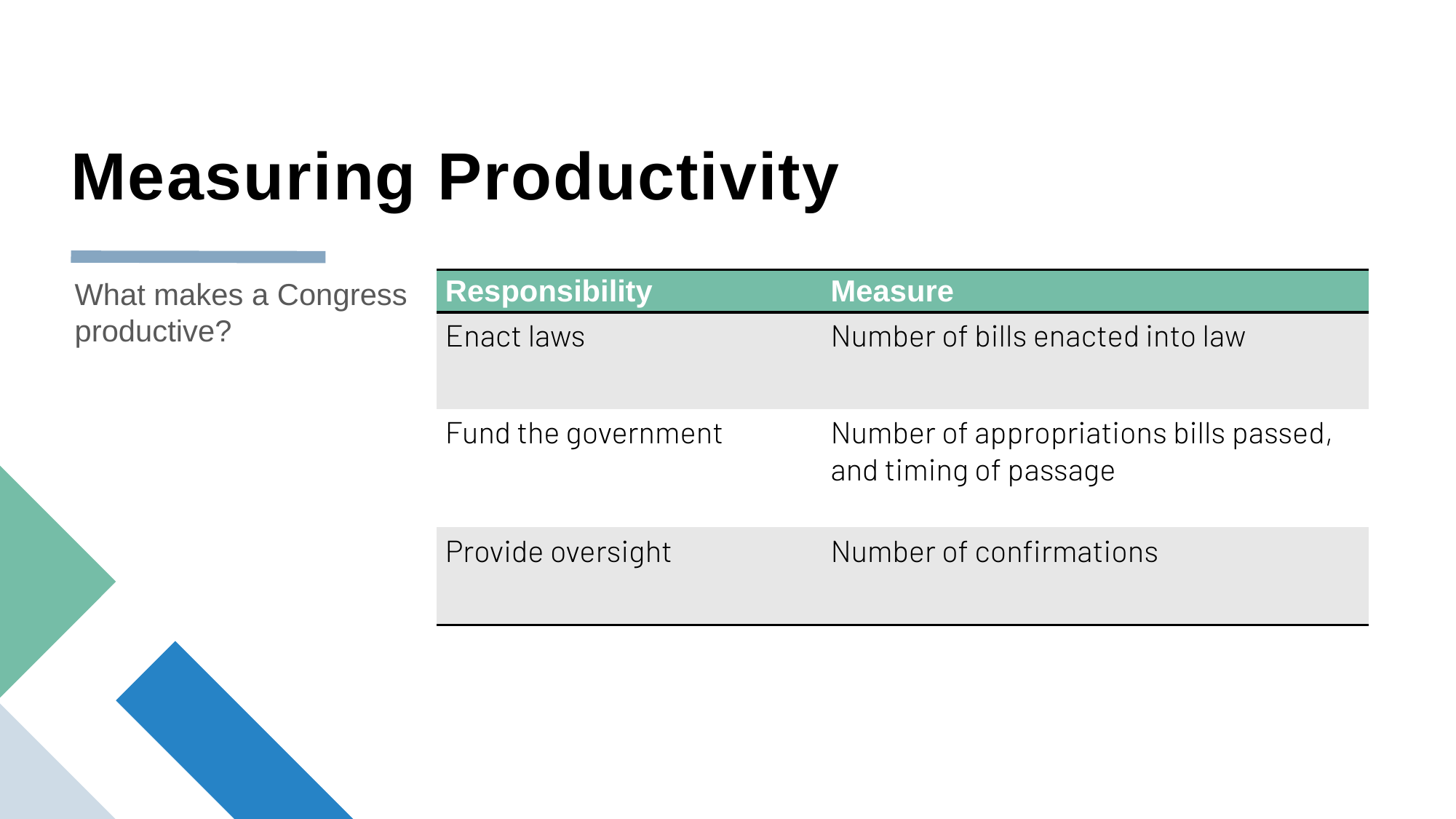

# Measuring Productivity
What makes a Congress productive?
| Responsibility | Measure |
| --- | --- |
| Enact laws | Number of bills enacted into law |
| Fund the government | Number of appropriations bills passed, and timing of passage |
| Provide oversight | Number of confirmations |